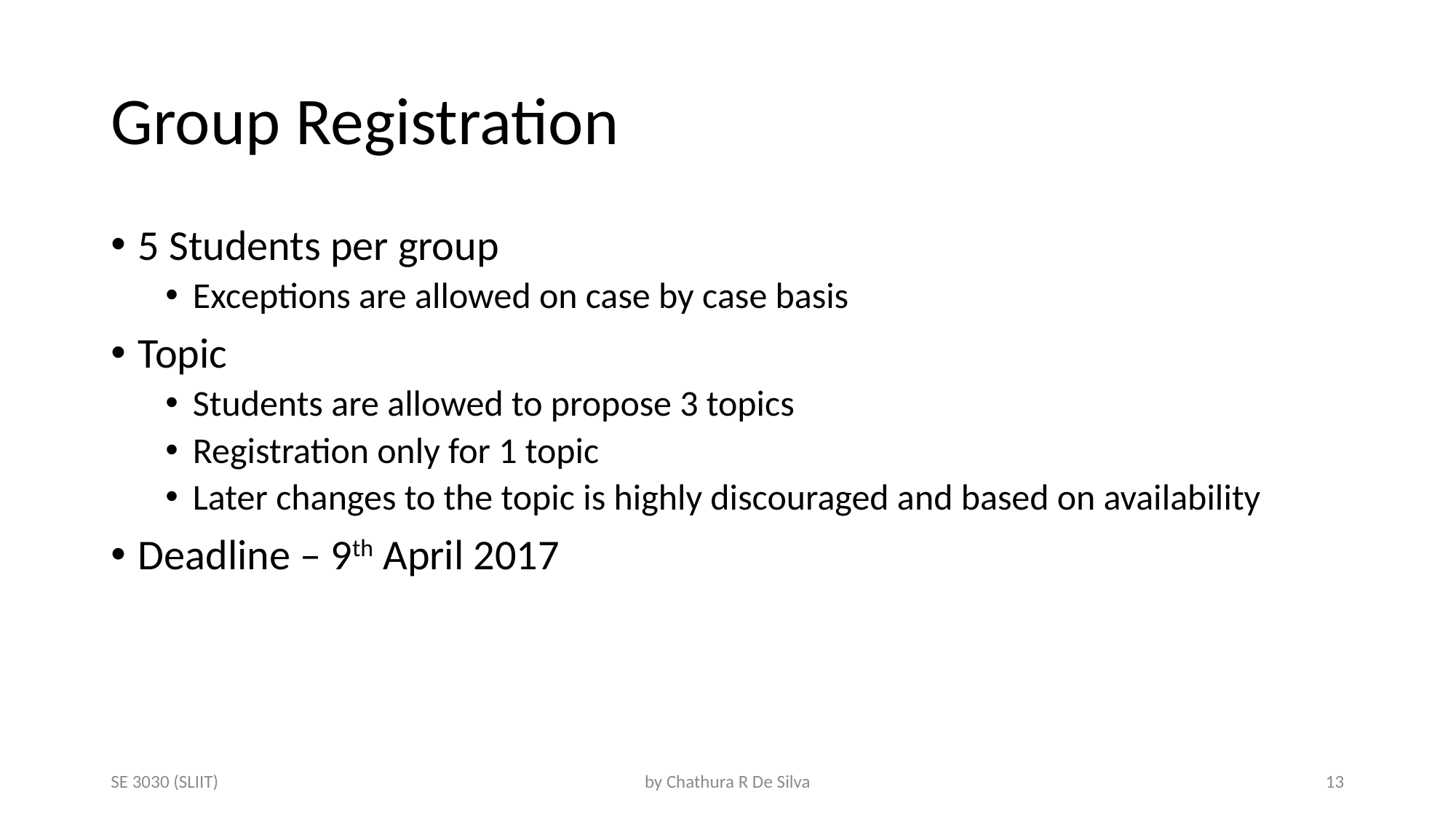

# Group Registration
5 Students per group
Exceptions are allowed on case by case basis
Topic
Students are allowed to propose 3 topics
Registration only for 1 topic
Later changes to the topic is highly discouraged and based on availability
Deadline – 9th April 2017
SE 3030 (SLIIT)
by Chathura R De Silva
13